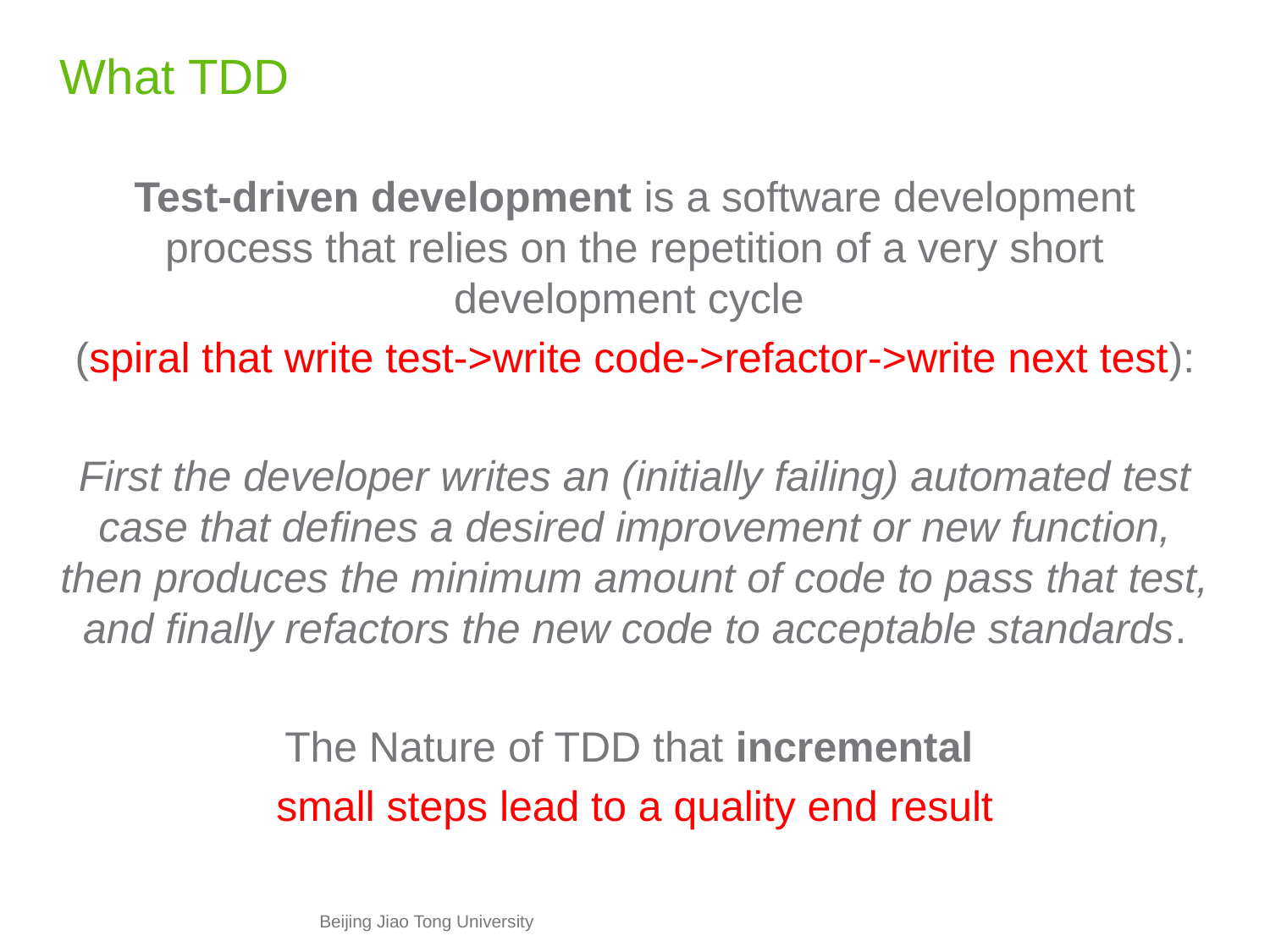

# What TDD

Test-driven development is a software development process that relies on the repetition of a very short development cycle
(spiral that write test->write code->refactor->write next test):

First the developer writes an (initially failing) automated test case that defines a desired improvement or new function, then produces the minimum amount of code to pass that test, and finally refactors the new code to acceptable standards.

The Nature of TDD that incremental
small steps lead to a quality end result

Beijing Jiao Tong University